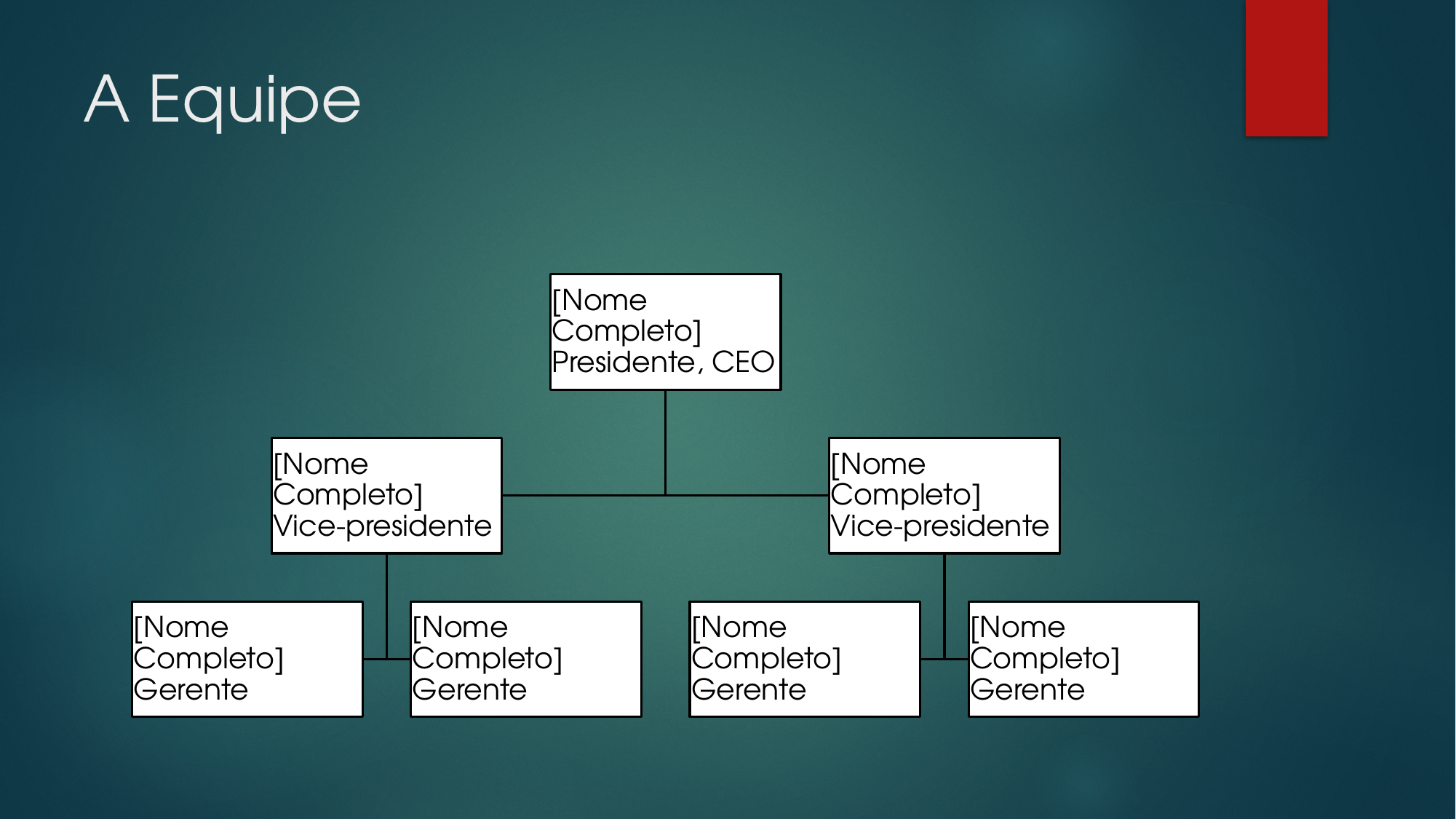

# A Equipe
[Nome Completo] Presidente, CEO
[Nome Completo] Vice-presidente
[Nome Completo] Gerente
[Nome Completo] Gerente
[Nome Completo] Vice-presidente
[Nome Completo] Gerente
[Nome Completo] Gerente